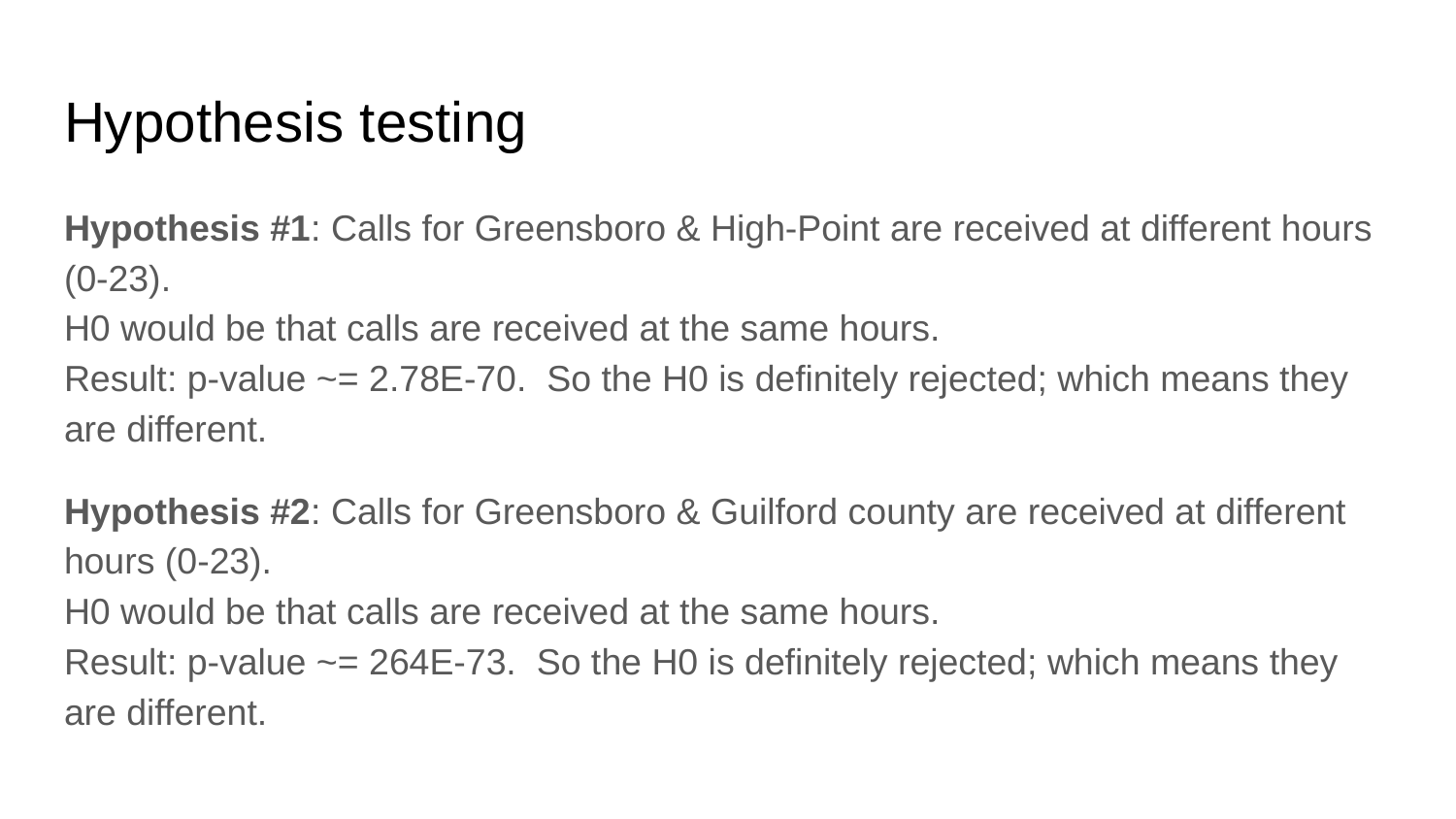

# Hypothesis testing
Hypothesis #1: Calls for Greensboro & High-Point are received at different hours (0-23).
H0 would be that calls are received at the same hours.
Result: p-value ~= 2.78E-70.  So the H0 is definitely rejected; which means they are different.
Hypothesis #2: Calls for Greensboro & Guilford county are received at different hours (0-23).
H0 would be that calls are received at the same hours.
Result: p-value ~= 264E-73.  So the H0 is definitely rejected; which means they are different.